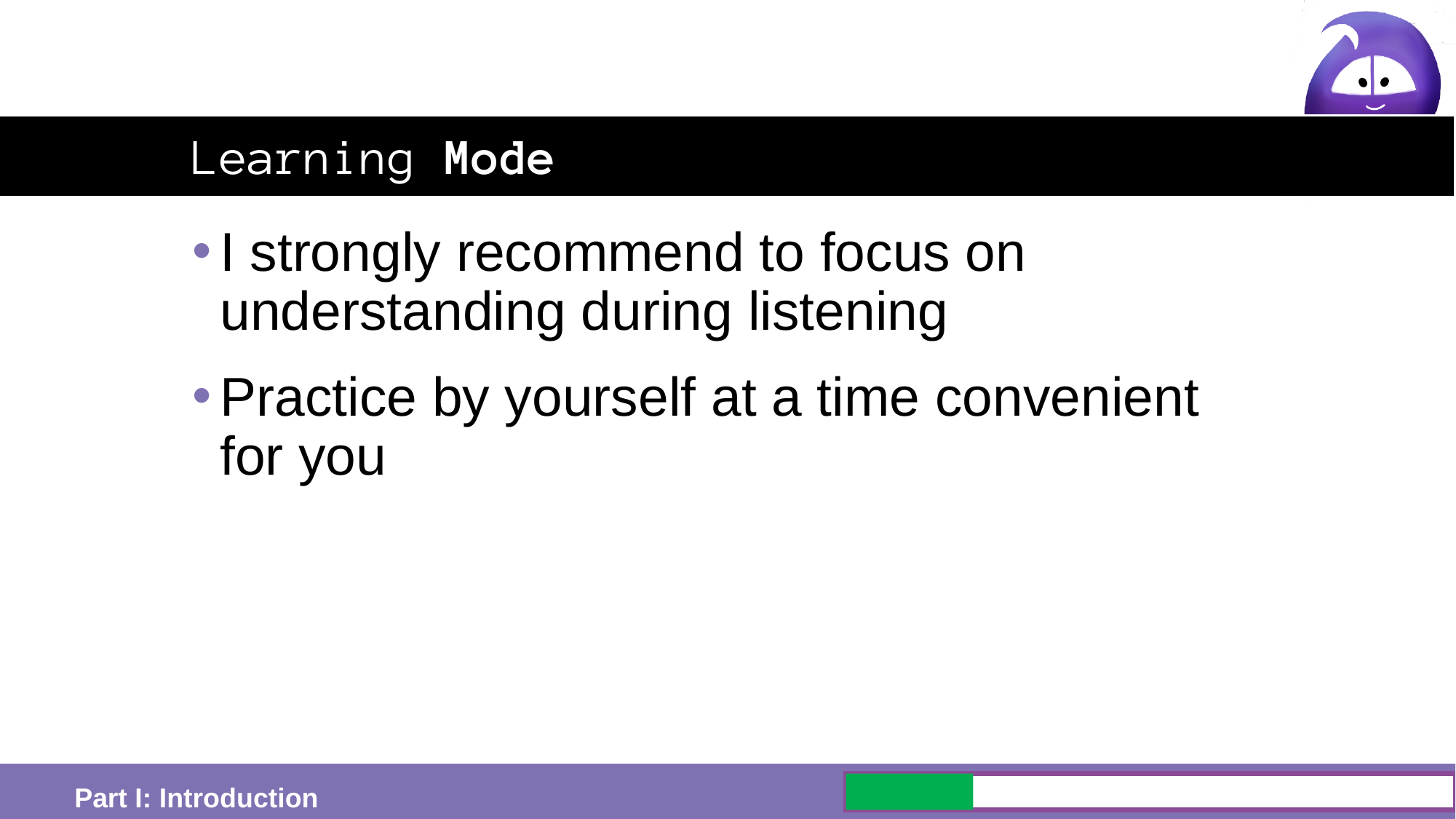

# Learning Mode
I strongly recommend to focus on understanding during listening
Practice by yourself at a time convenient for you

Part I: Introduction